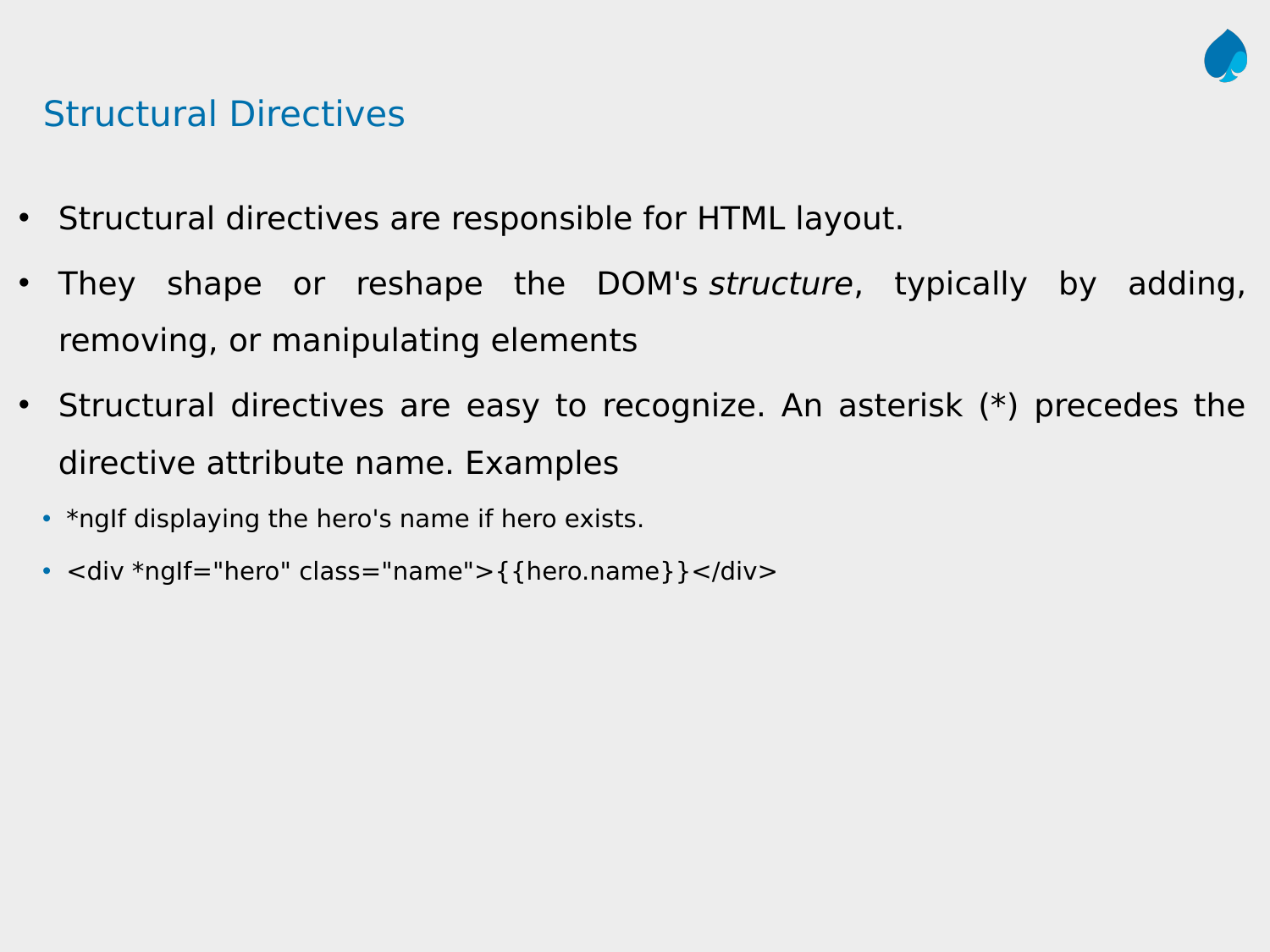

# Structural Directives
Structural directives are responsible for HTML layout.
They shape or reshape the DOM's structure, typically by adding, removing, or manipulating elements
Structural directives are easy to recognize. An asterisk (*) precedes the directive attribute name. Examples
*ngIf displaying the hero's name if hero exists.
<div *ngIf="hero" class="name">{{hero.name}}</div>